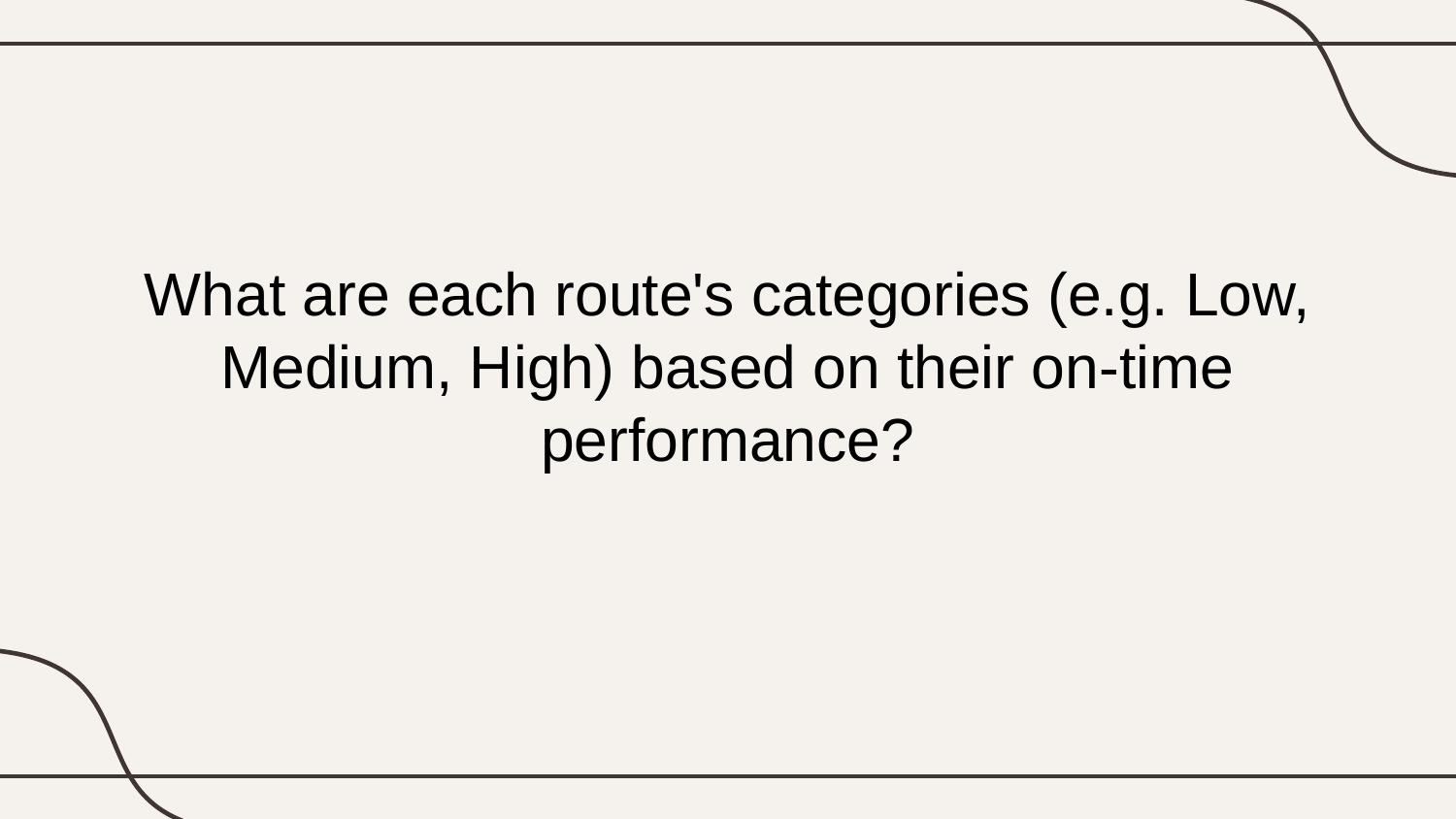

# What are each route's categories (e.g. Low, Medium, High) based on their on-time
performance?